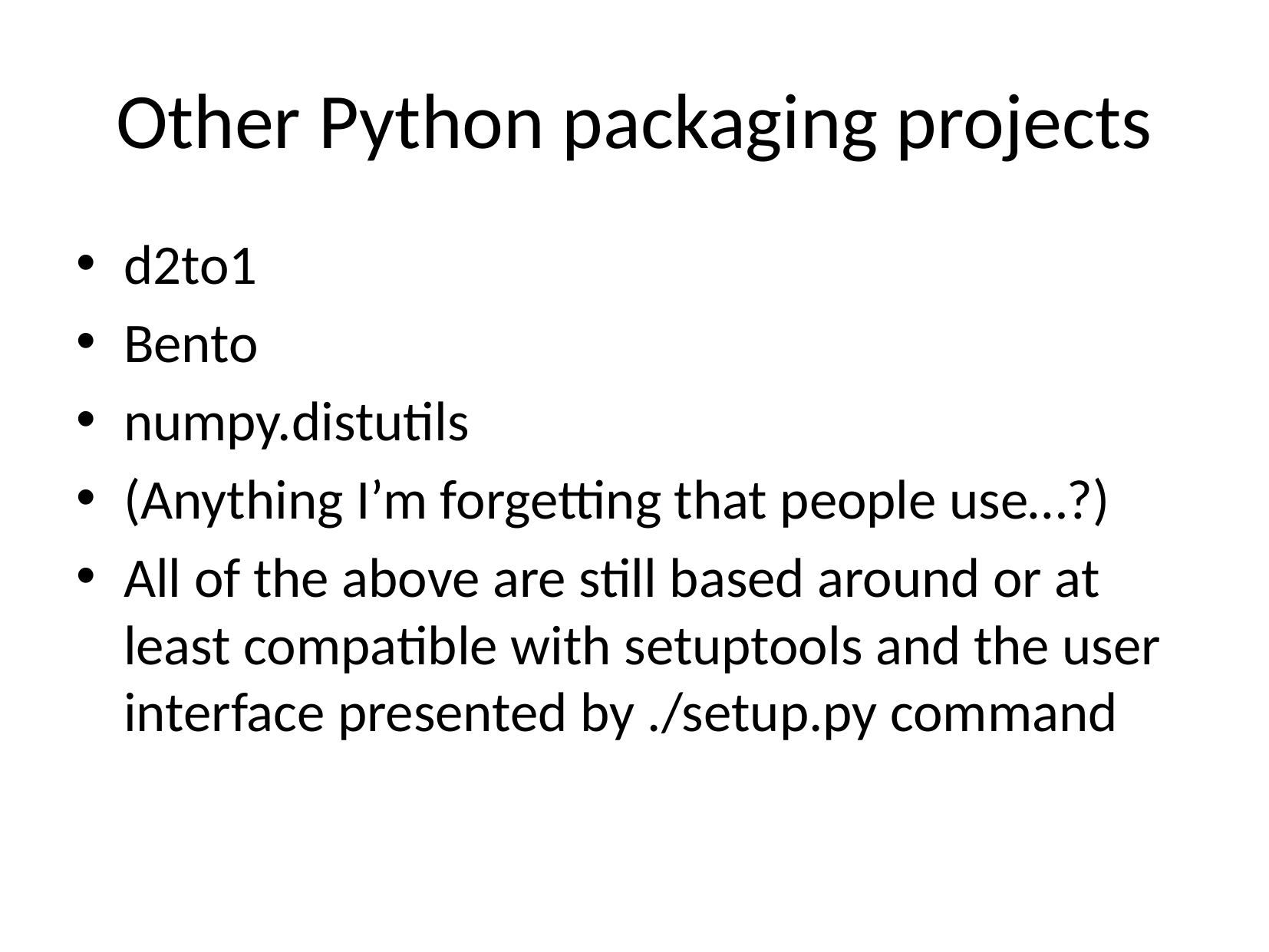

# Other Python packaging projects
d2to1
Bento
numpy.distutils
(Anything I’m forgetting that people use…?)
All of the above are still based around or at least compatible with setuptools and the user interface presented by ./setup.py command